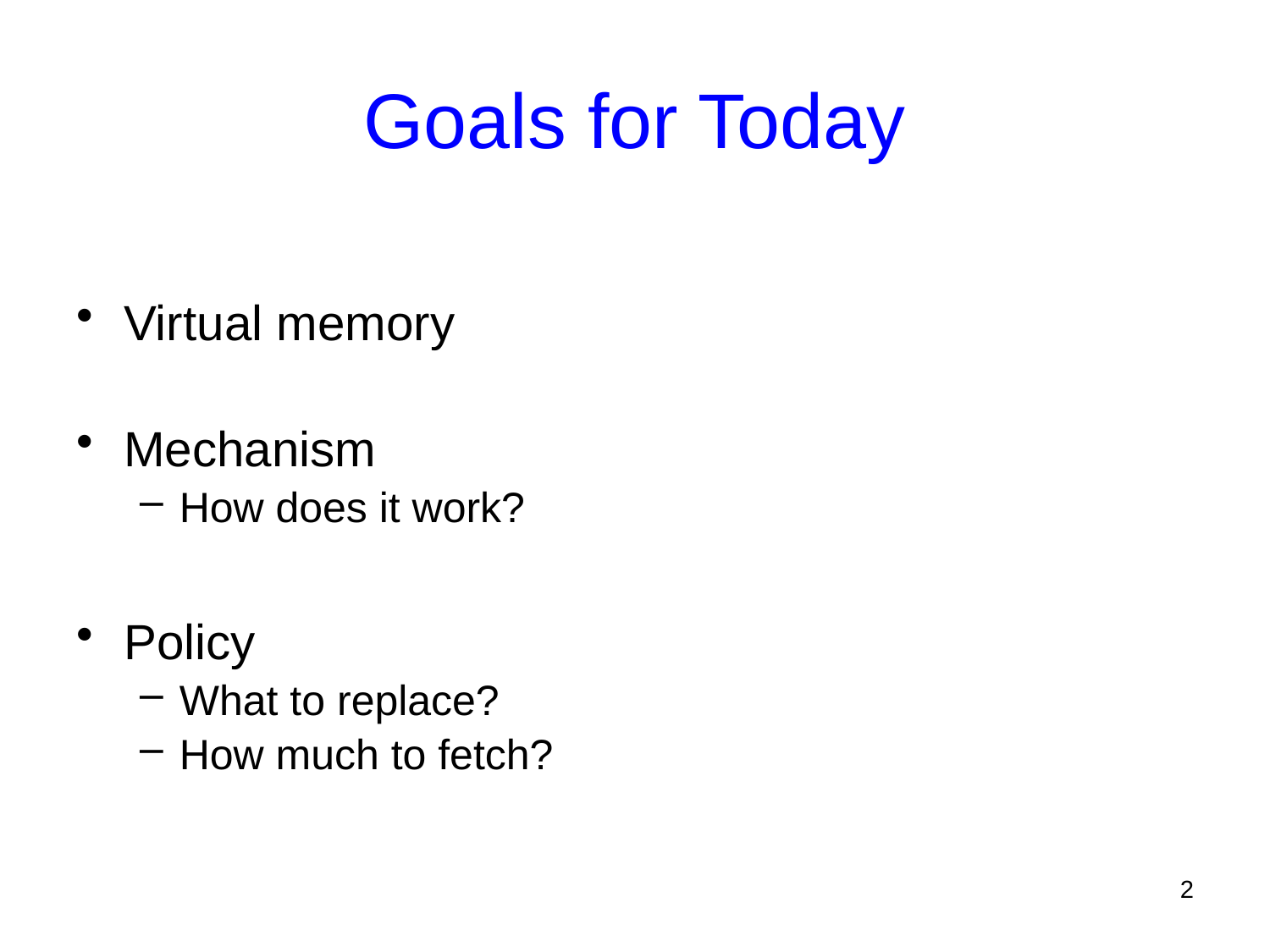

# Goals for Today

Virtual memory

Mechanism
How does it work?

Policy
What to replace?
How much to fetch?

2